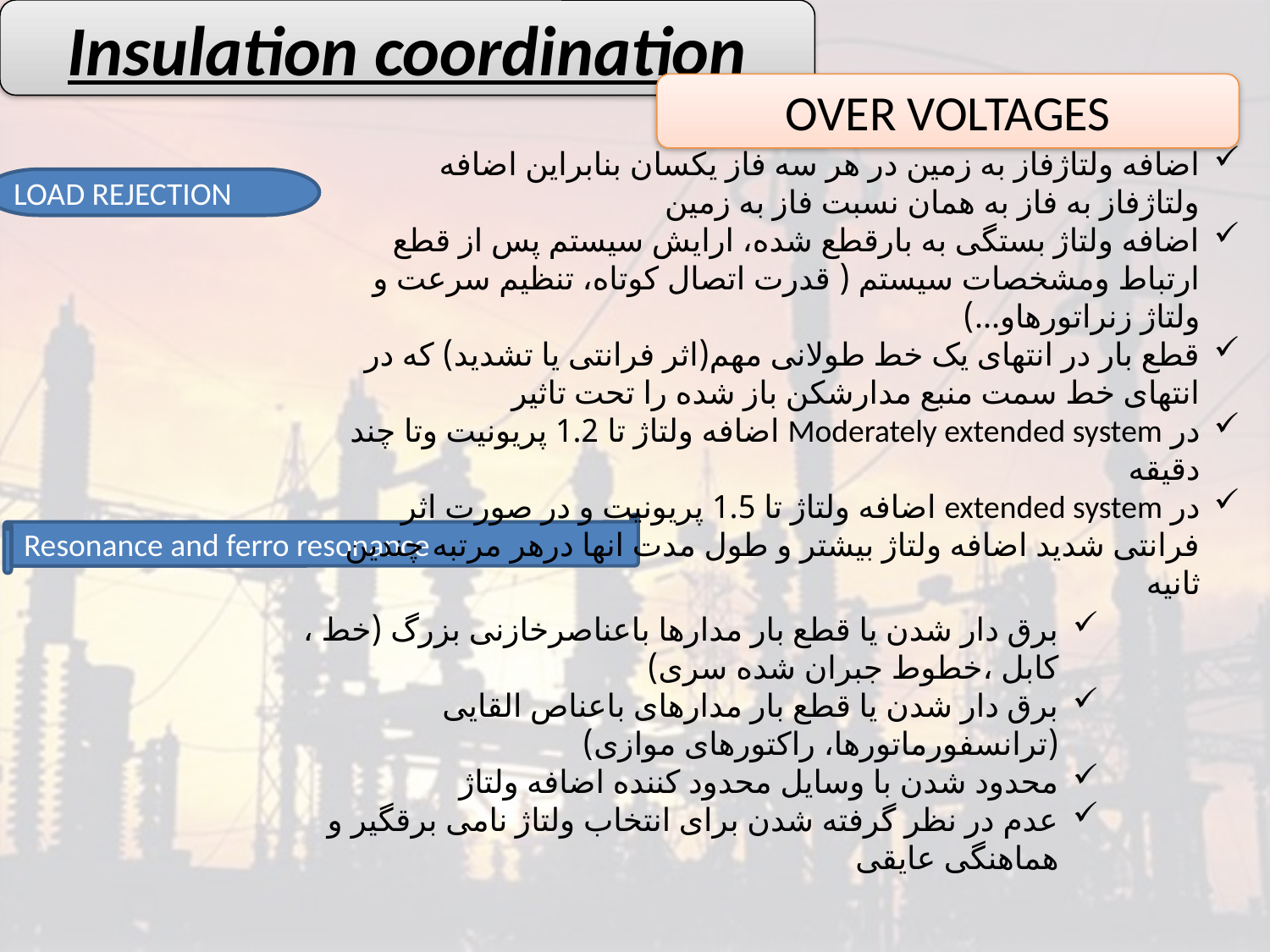

Insulation coordination
OVER VOLTAGES
اضافه ولتاژفاز به زمین در هر سه فاز یکسان بنابراین اضافه ولتاژفاز به فاز به همان نسبت فاز به زمین
اضافه ولتاژ بستگی به بارقطع شده، ارایش سیستم پس از قطع ارتباط ومشخصات سیستم ( قدرت اتصال کوتاه، تنظیم سرعت و ولتاژ زنراتورهاو...)
قطع بار در انتهای یک خط طولانی مهم(اثر فرانتی یا تشدید) که در انتهای خط سمت منبع مدارشکن باز شده را تحت تاثیر
در Moderately extended system اضافه ولتاژ تا 1.2 پریونیت وتا چند دقیقه
در extended system اضافه ولتاژ تا 1.5 پریونیت و در صورت اثر فرانتی شدید اضافه ولتاژ بیشتر و طول مدت انها درهر مرتبه چندین ثانیه
LOAD REJECTION
Resonance and ferro resonance
برق دار شدن یا قطع بار مدارها باعناصرخازنی بزرگ (خط ، کابل ،خطوط جبران شده سری)
برق دار شدن یا قطع بار مدارهای باعناص القایی (ترانسفورماتورها، راکتورهای موازی)
محدود شدن با وسایل محدود کننده اضافه ولتاژ
عدم در نظر گرفته شدن برای انتخاب ولتاژ نامی برقگیر و هماهنگی عایقی